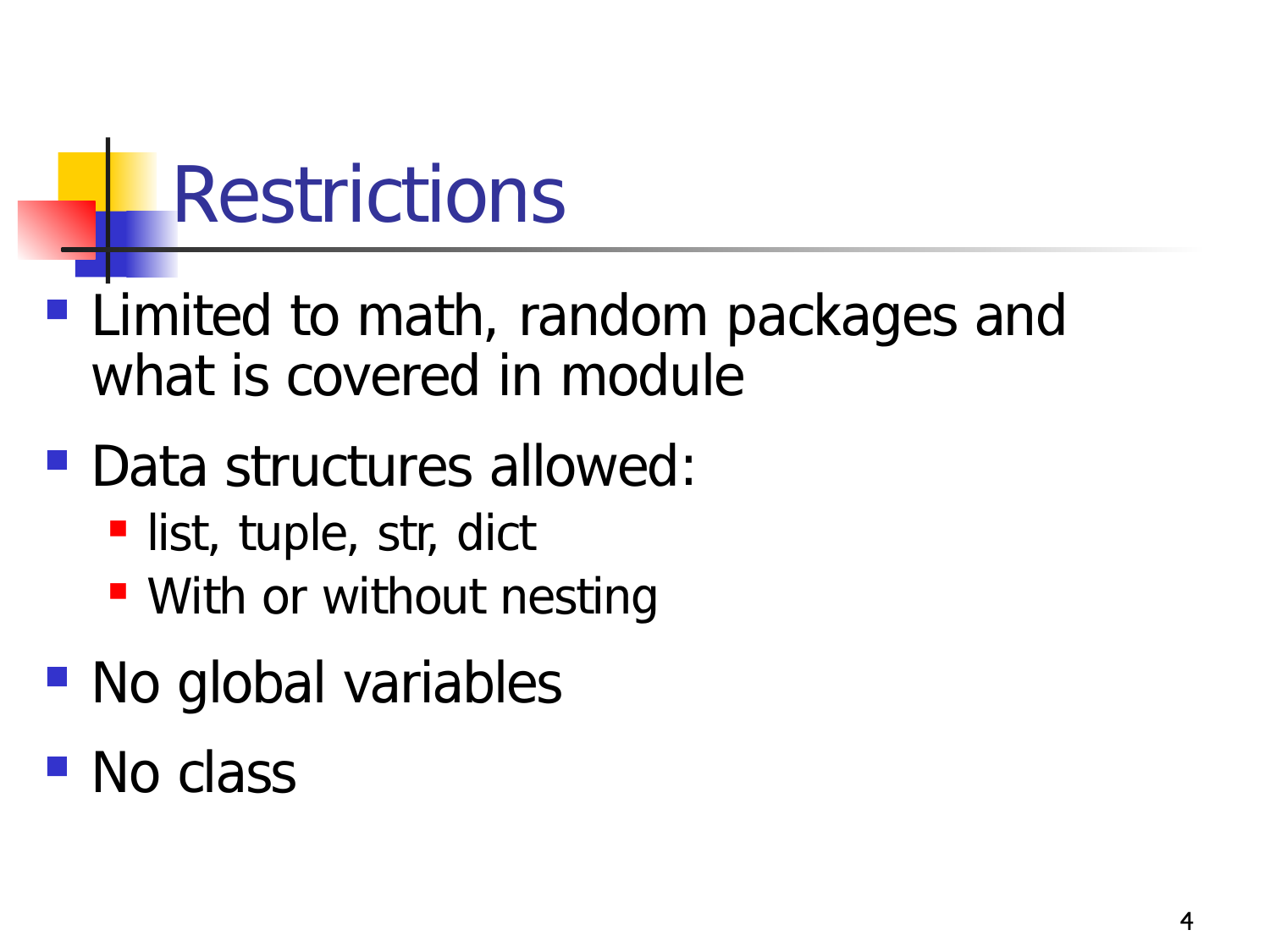

# Restrictions
Limited to math, random packages and what is covered in module

Data structures allowed:
list, tuple, str, dict
With or without nesting

No global variables

No class

4